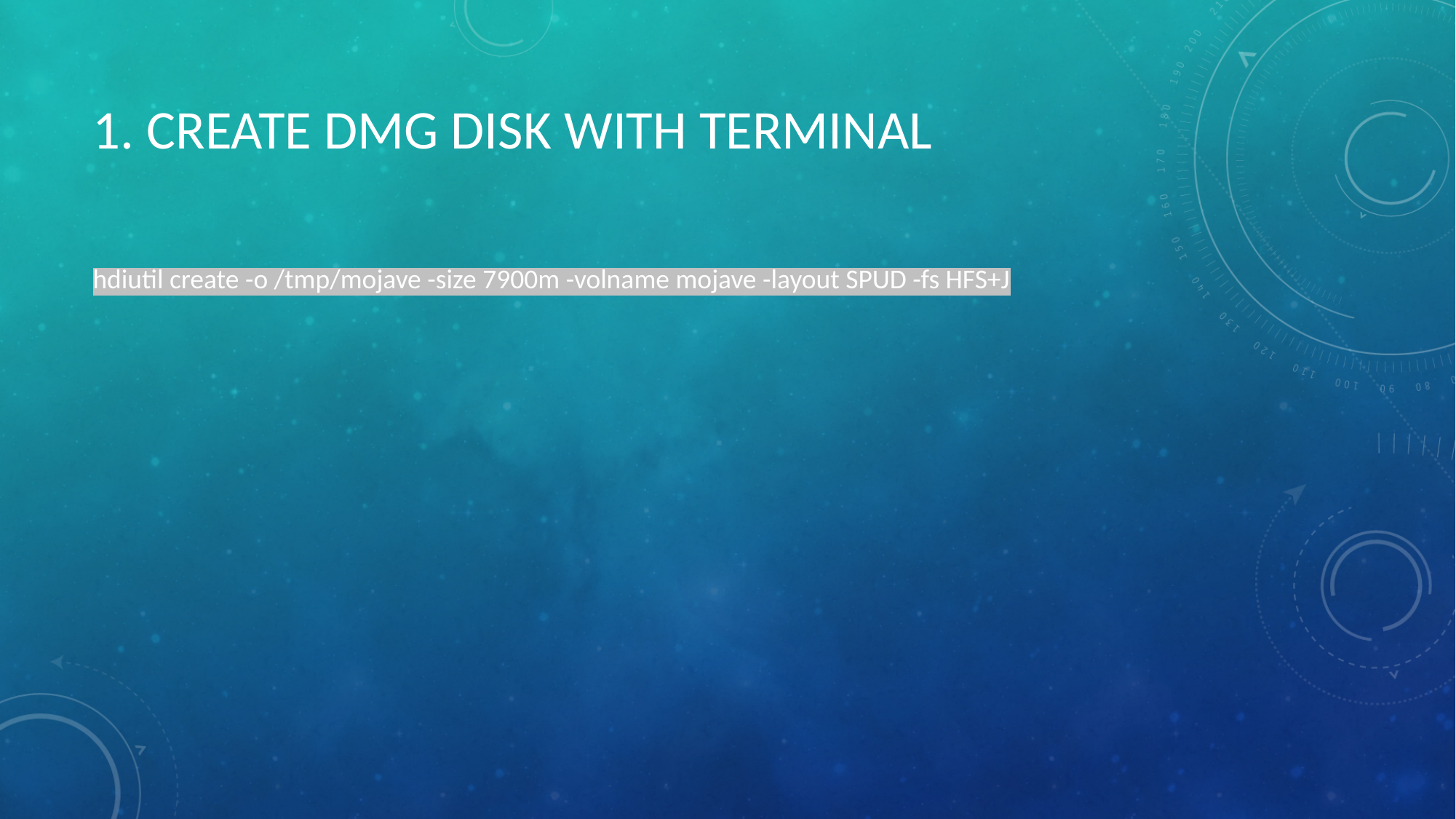

# 1. Create DMG Disk with Terminal

hdiutil create -o /tmp/mojave -size 7900m -volname mojave -layout SPUD -fs HFS+J